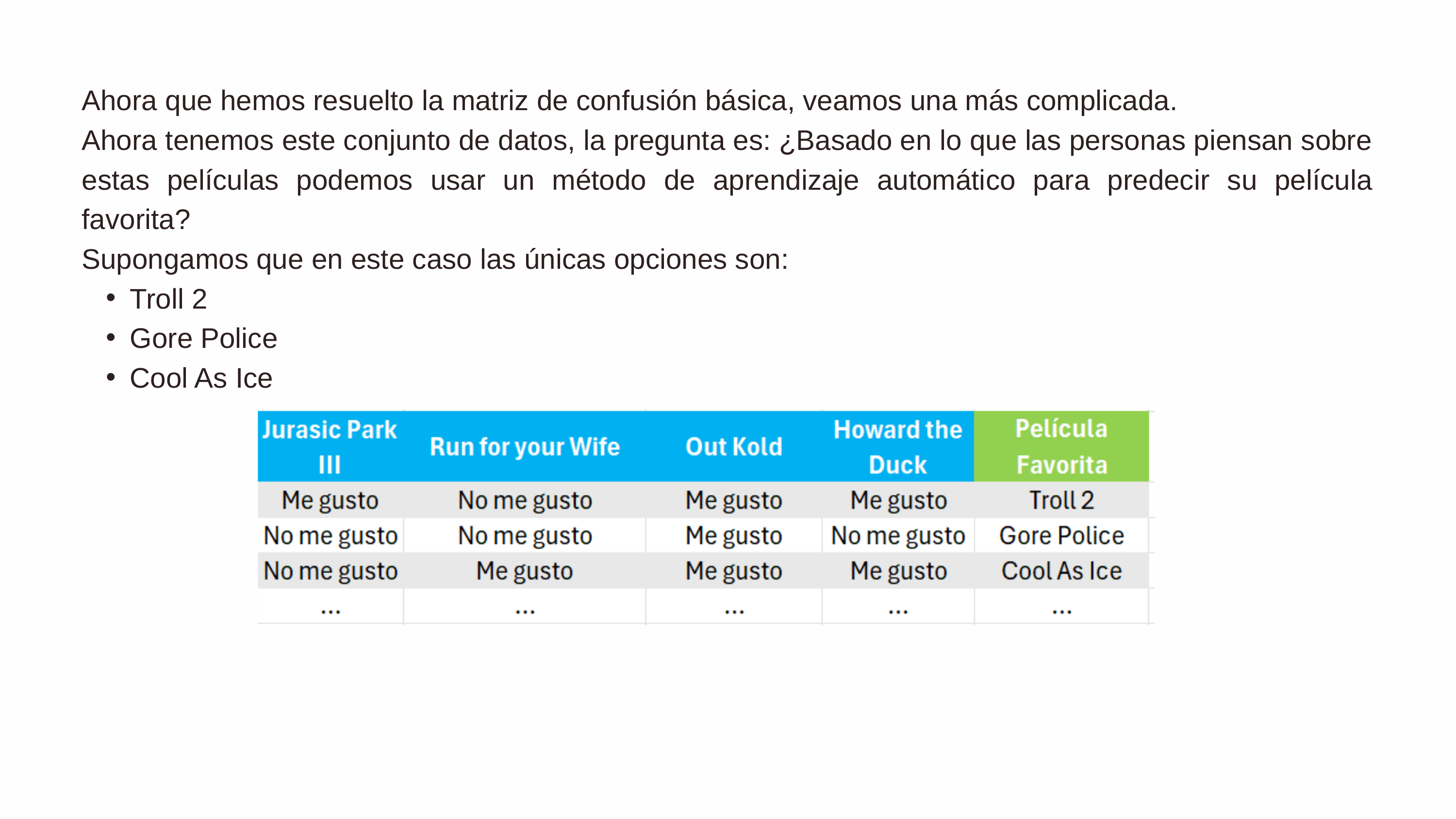

Ahora que hemos resuelto la matriz de confusión básica, veamos una más complicada.
Ahora tenemos este conjunto de datos, la pregunta es: ¿Basado en lo que las personas piensan sobre estas películas podemos usar un método de aprendizaje automático para predecir su película favorita?
Supongamos que en este caso las únicas opciones son:
Troll 2
Gore Police
Cool As Ice